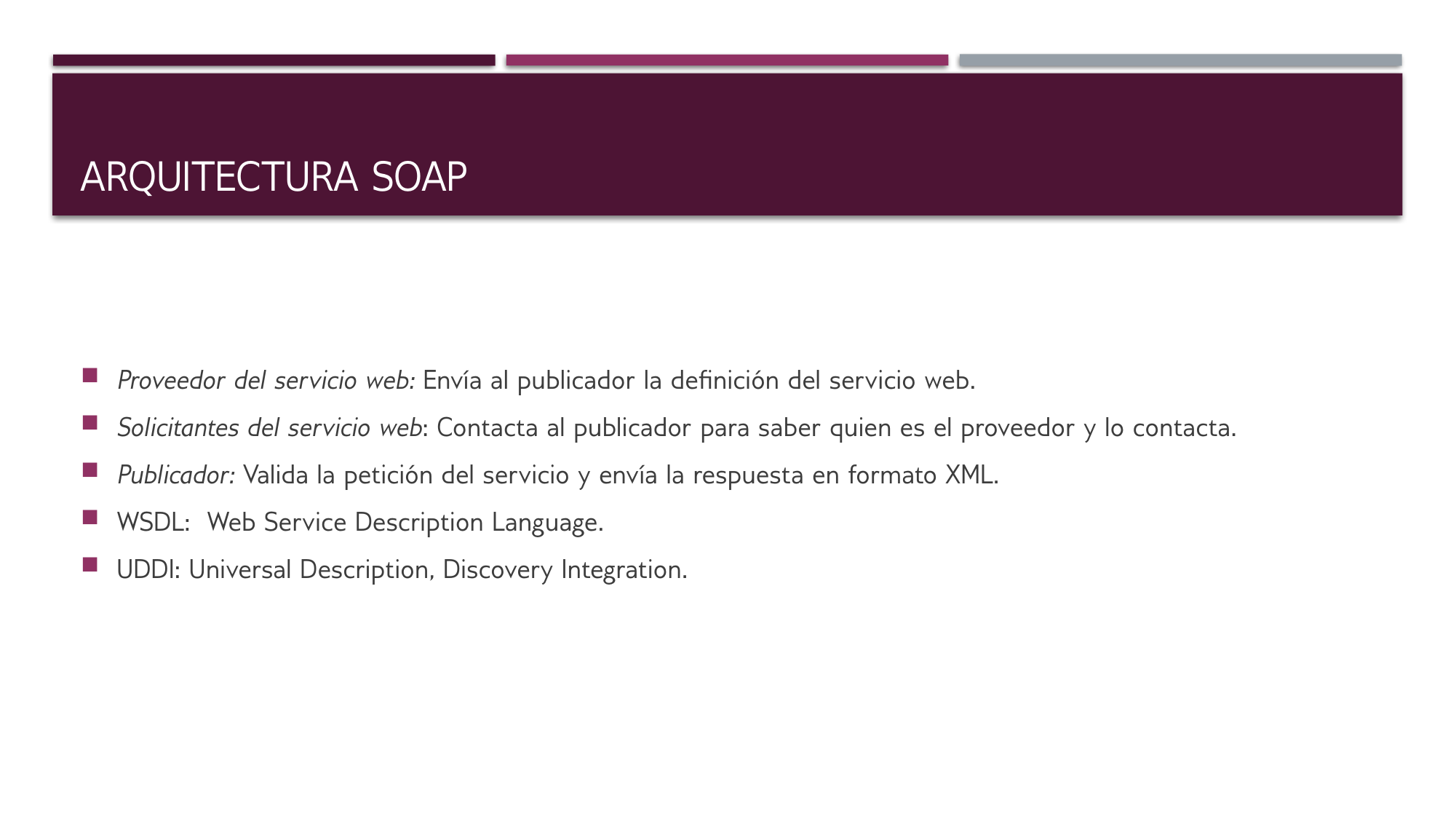

# Arquitectura Soap
Proveedor del servicio web: Envía al publicador la definición del servicio web.
Solicitantes del servicio web: Contacta al publicador para saber quien es el proveedor y lo contacta.
Publicador: Valida la petición del servicio y envía la respuesta en formato XML.
WSDL:  Web Service Description Language.
UDDI: Universal Description, Discovery Integration.